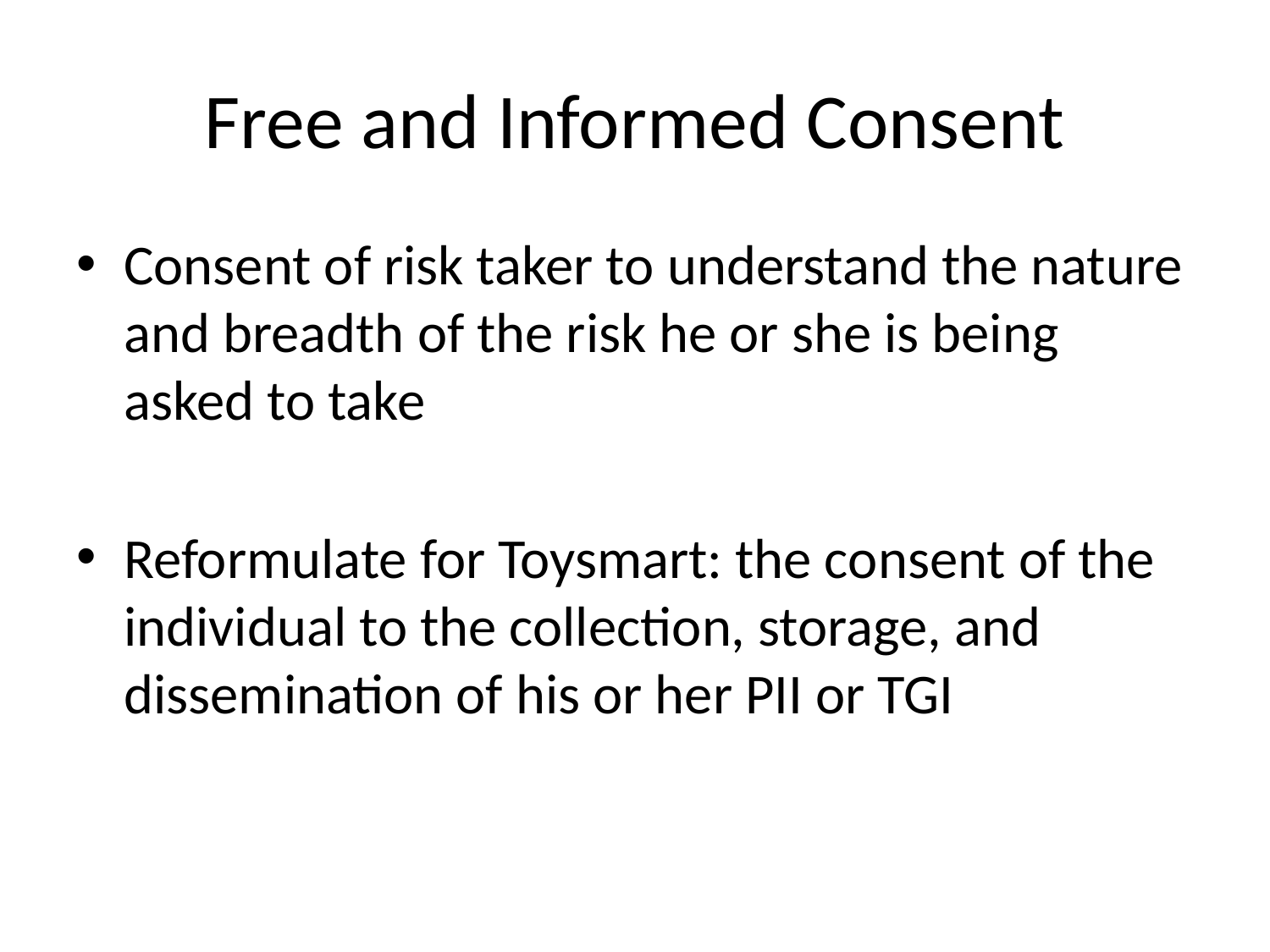

# Free and Informed Consent
Consent of risk taker to understand the nature and breadth of the risk he or she is being asked to take

Reformulate for Toysmart: the consent of the individual to the collection, storage, and dissemination of his or her PII or TGI